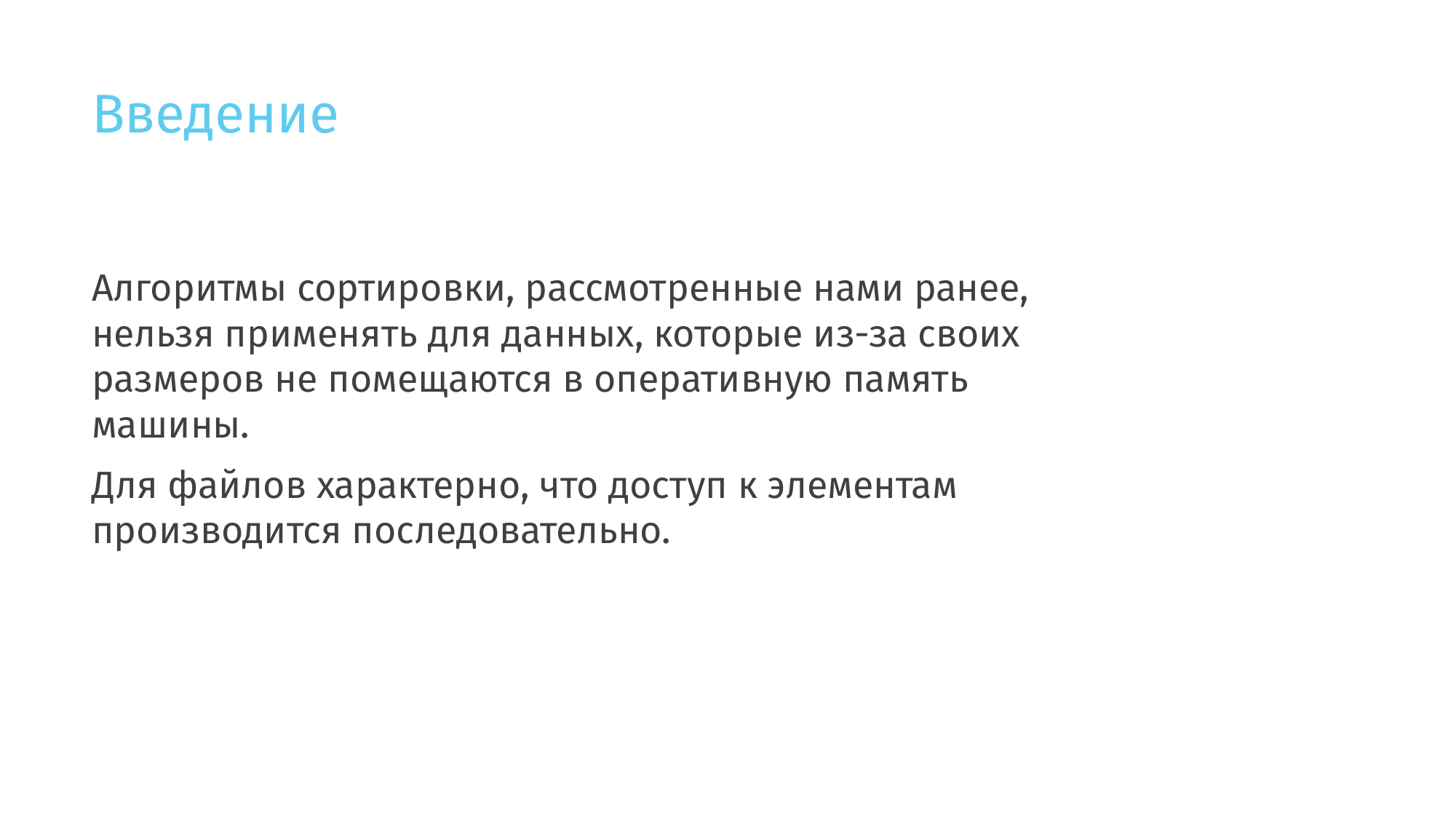

# Введение
Алгоритмы сортировки, рассмотренные нами ранее, нельзя применять для данных, которые из-за своих размеров не помещаются в оперативную память машины.
Для файлов характерно, что доступ к элементам производится последовательно.